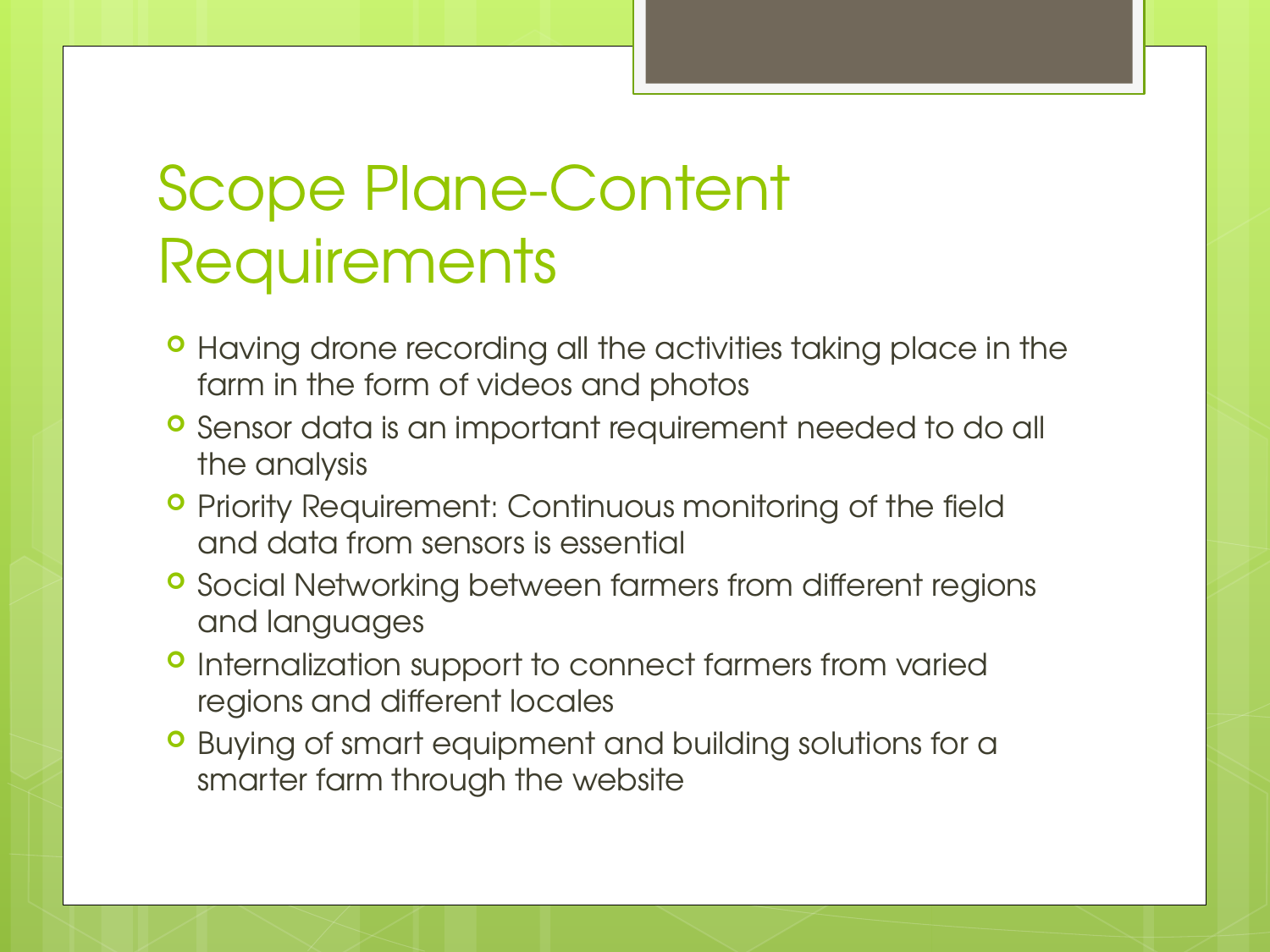

# Scope Plane-Content Requirements
Having drone recording all the activities taking place in the farm in the form of videos and photos
Sensor data is an important requirement needed to do all the analysis
Priority Requirement: Continuous monitoring of the field and data from sensors is essential
Social Networking between farmers from different regions and languages
Internalization support to connect farmers from varied regions and different locales
Buying of smart equipment and building solutions for a smarter farm through the website